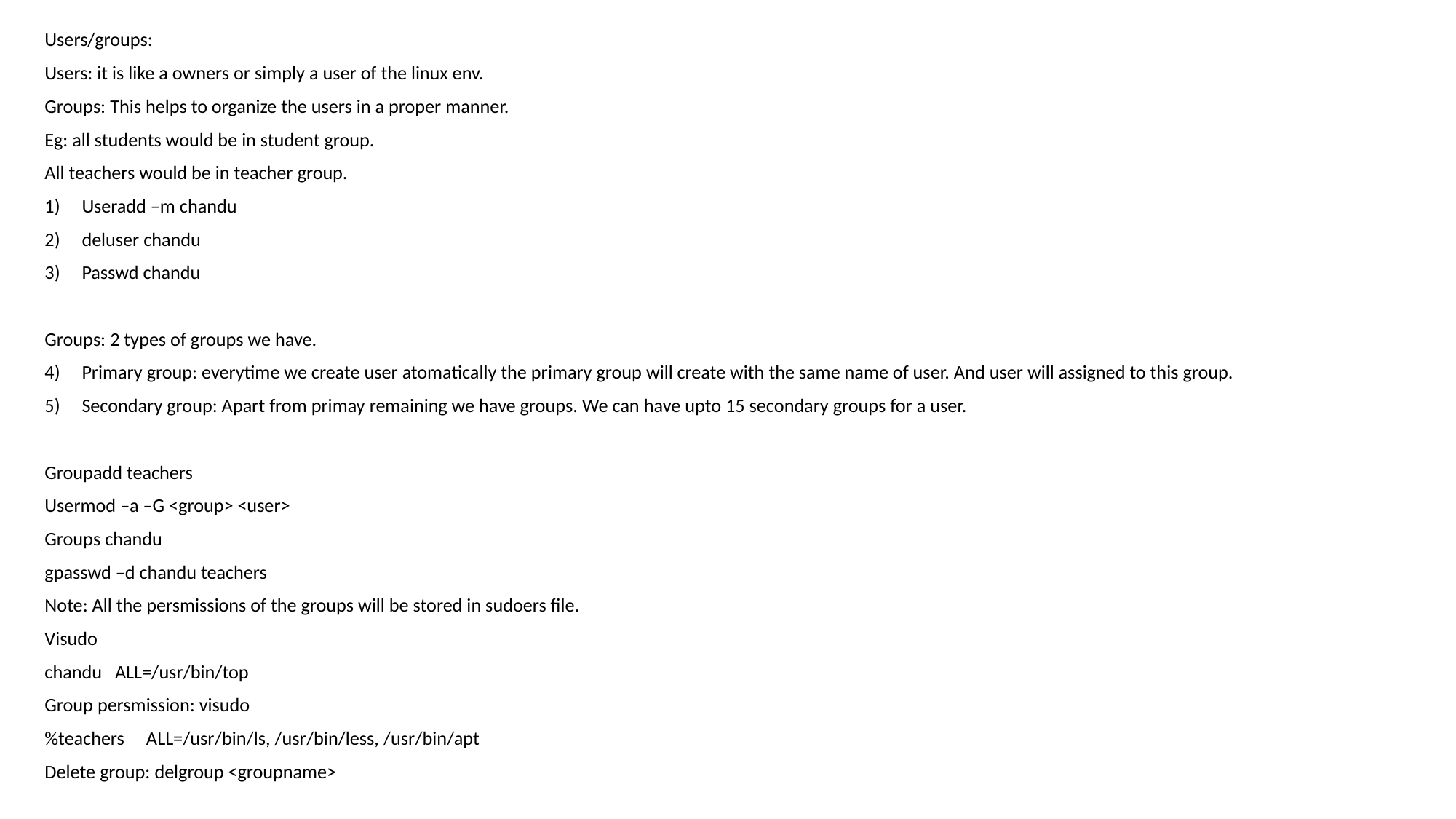

Users/groups:
Users: it is like a owners or simply a user of the linux env.
Groups: This helps to organize the users in a proper manner.
Eg: all students would be in student group.
All teachers would be in teacher group.
Useradd –m chandu
deluser chandu
Passwd chandu

Groups: 2 types of groups we have.
Primary group: everytime we create user atomatically the primary group will create with the same name of user. And user will assigned to this group.
Secondary group: Apart from primay remaining we have groups. We can have upto 15 secondary groups for a user.

Groupadd teachers
Usermod –a –G <group> <user>
Groups chandu
gpasswd –d chandu teachers
Note: All the persmissions of the groups will be stored in sudoers file.
Visudo
chandu   ALL=/usr/bin/top
Group persmission: visudo
%teachers     ALL=/usr/bin/ls, /usr/bin/less, /usr/bin/apt
Delete group: delgroup <groupname>